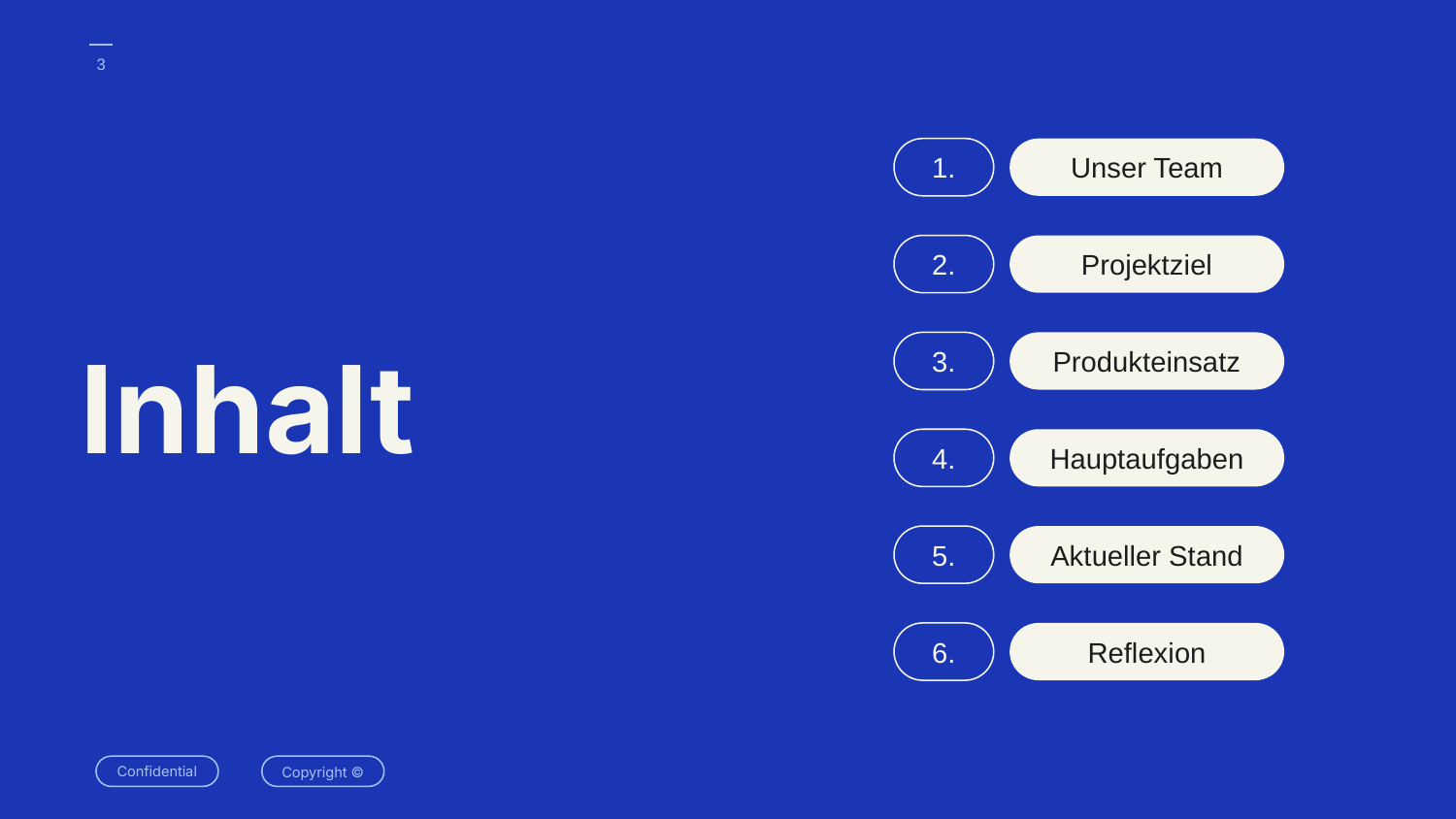

Unser Team
1.
Projektziel
2.
Produkteinsatz
3.
# Inhalt
Hauptaufgaben
4.
Aktueller Stand
5.
Reflexion
6.